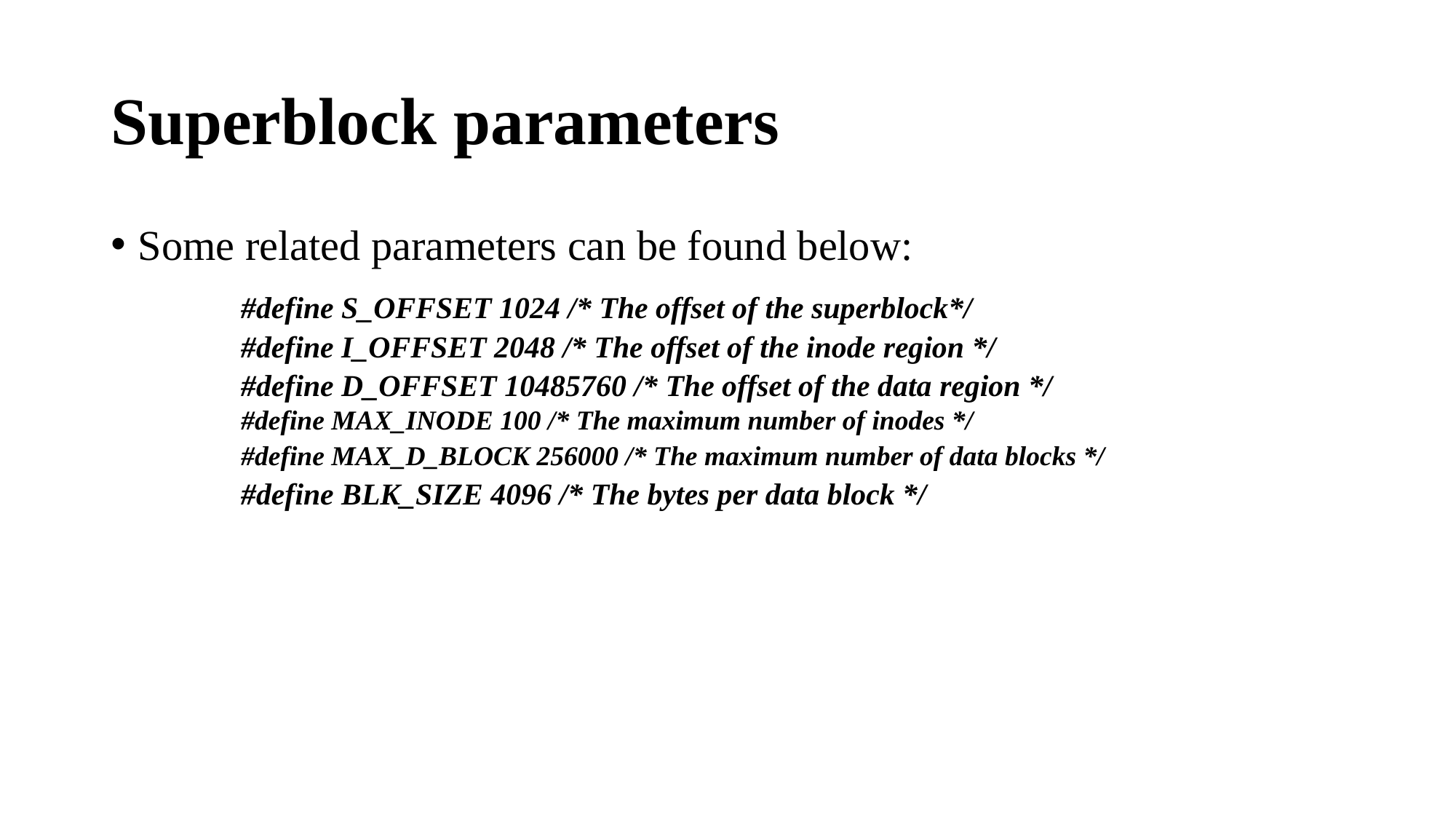

# Superblock parameters
Some related parameters can be found below:

#define S_OFFSET 1024 /* The offset of the superblock*/
#define I_OFFSET 2048 /* The offset of the inode region */
#define D_OFFSET 10485760 /* The offset of the data region */
    #define MAX_INODE 100 /* The maximum number of inodes */
    #define MAX_D_BLOCK 256000 /* The maximum number of data blocks */
#define BLK_SIZE 4096 /* The bytes per data block */